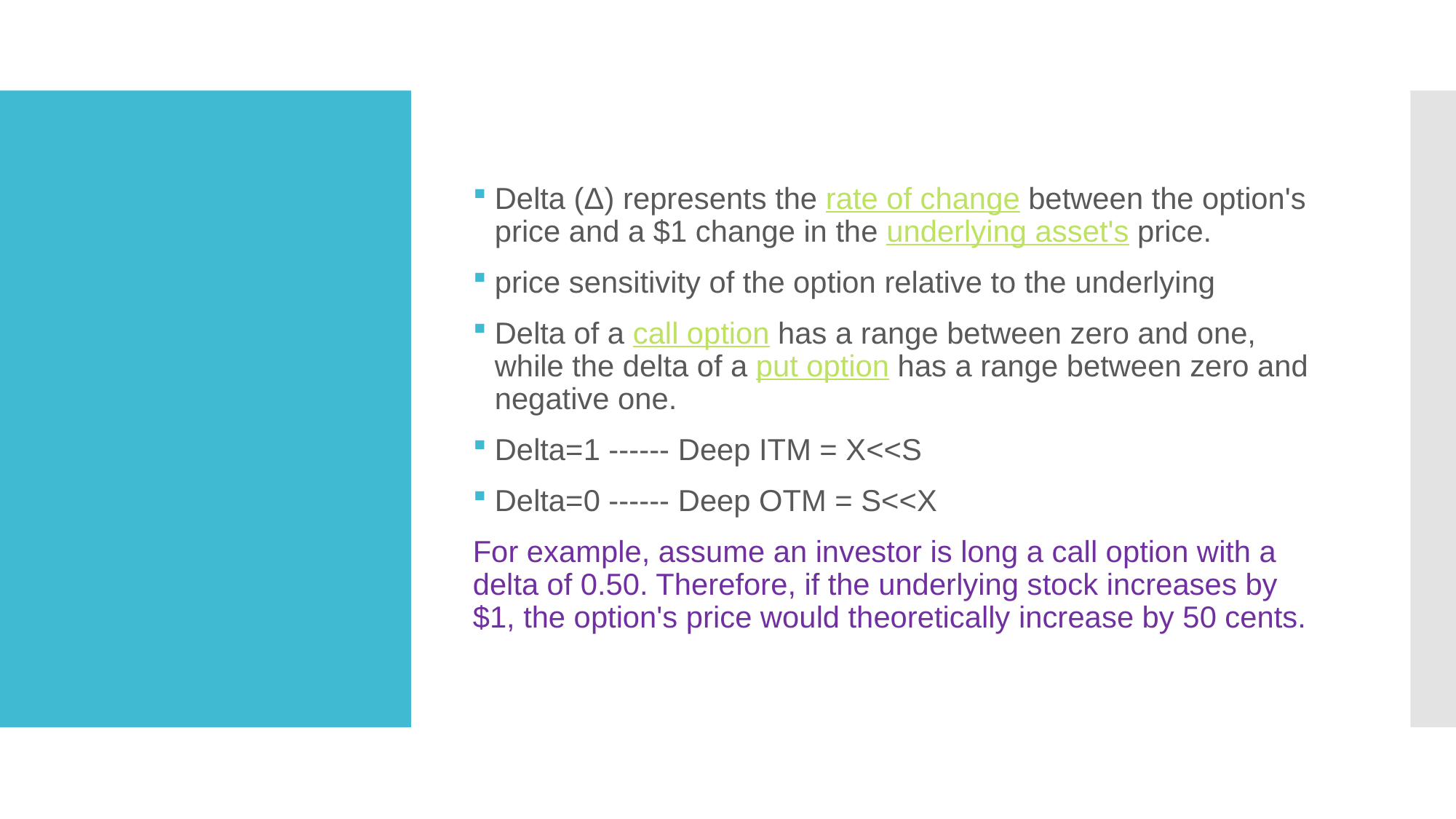

Delta (Δ) represents the rate of change between the option's price and a $1 change in the underlying asset's price.
price sensitivity of the option relative to the underlying
Delta of a call option has a range between zero and one, while the delta of a put option has a range between zero and negative one.
Delta=1 ------ Deep ITM = X<<S
Delta=0 ------ Deep OTM = S<<X
For example, assume an investor is long a call option with a delta of 0.50. Therefore, if the underlying stock increases by $1, the option's price would theoretically increase by 50 cents.
#